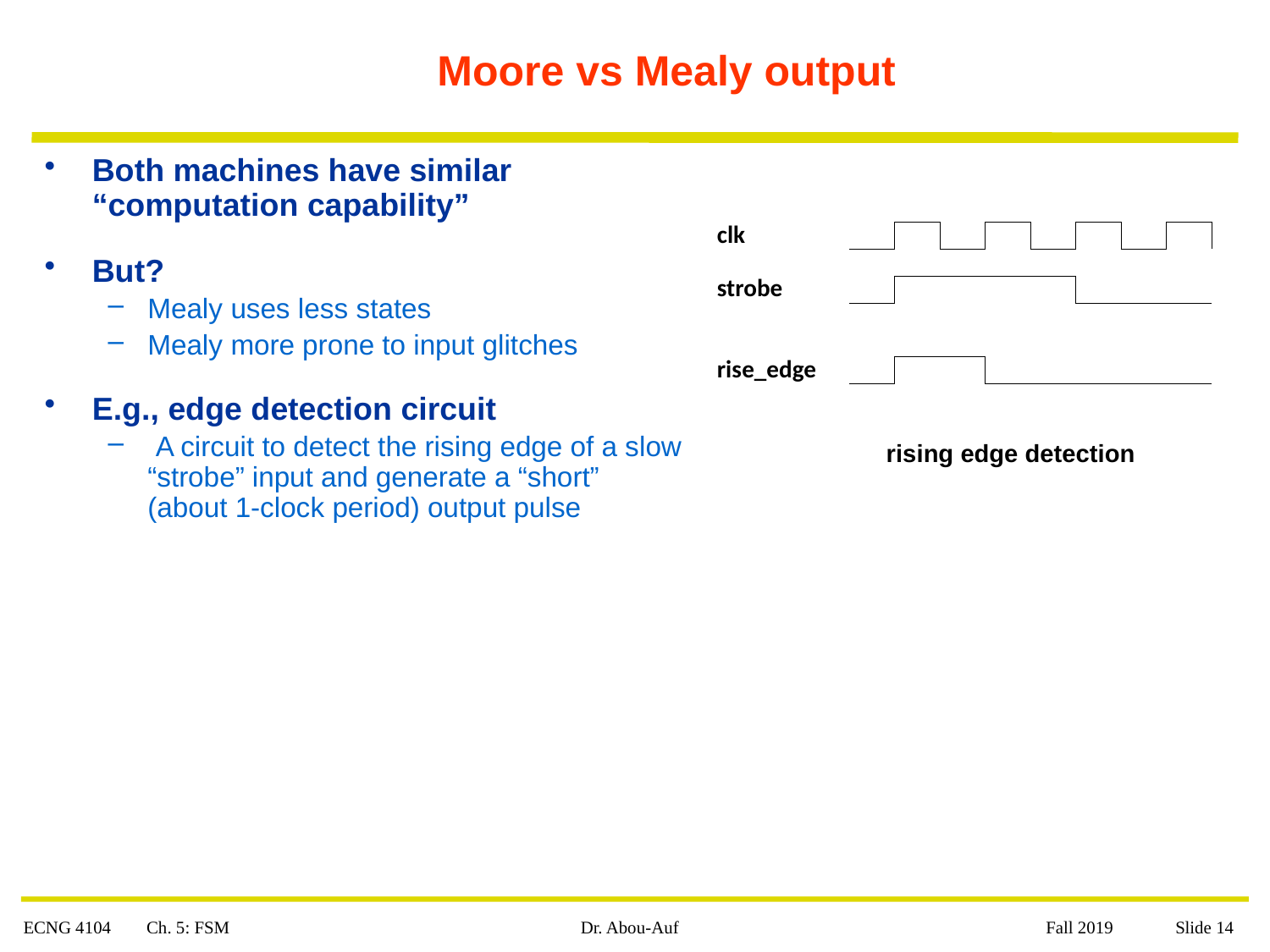

# Moore vs Mealy output
Both machines have similar “computation capability”
But?
Mealy uses less states
Mealy more prone to input glitches
E.g., edge detection circuit
 A circuit to detect the rising edge of a slow “strobe” input and generate a “short” (about 1-clock period) output pulse
| clk |  |  |  |  |  |  |  |  |  |
| --- | --- | --- | --- | --- | --- | --- | --- | --- | --- |
|  |  |  |  |  |  |  |  |  |  |
| strobe |  |  |  |  |  |  |  |  |  |
|  |  |  |  |  |  |  |  |  |  |
|  |  |  |  |  |  |  |  |  |  |
| rise\_edge |  |  |  |  |  |  |  |  |  |
rising edge detection
ECNG 4104        Ch. 5: FSM
Dr. Abou-Auf
 Fall 2019              Slide 14